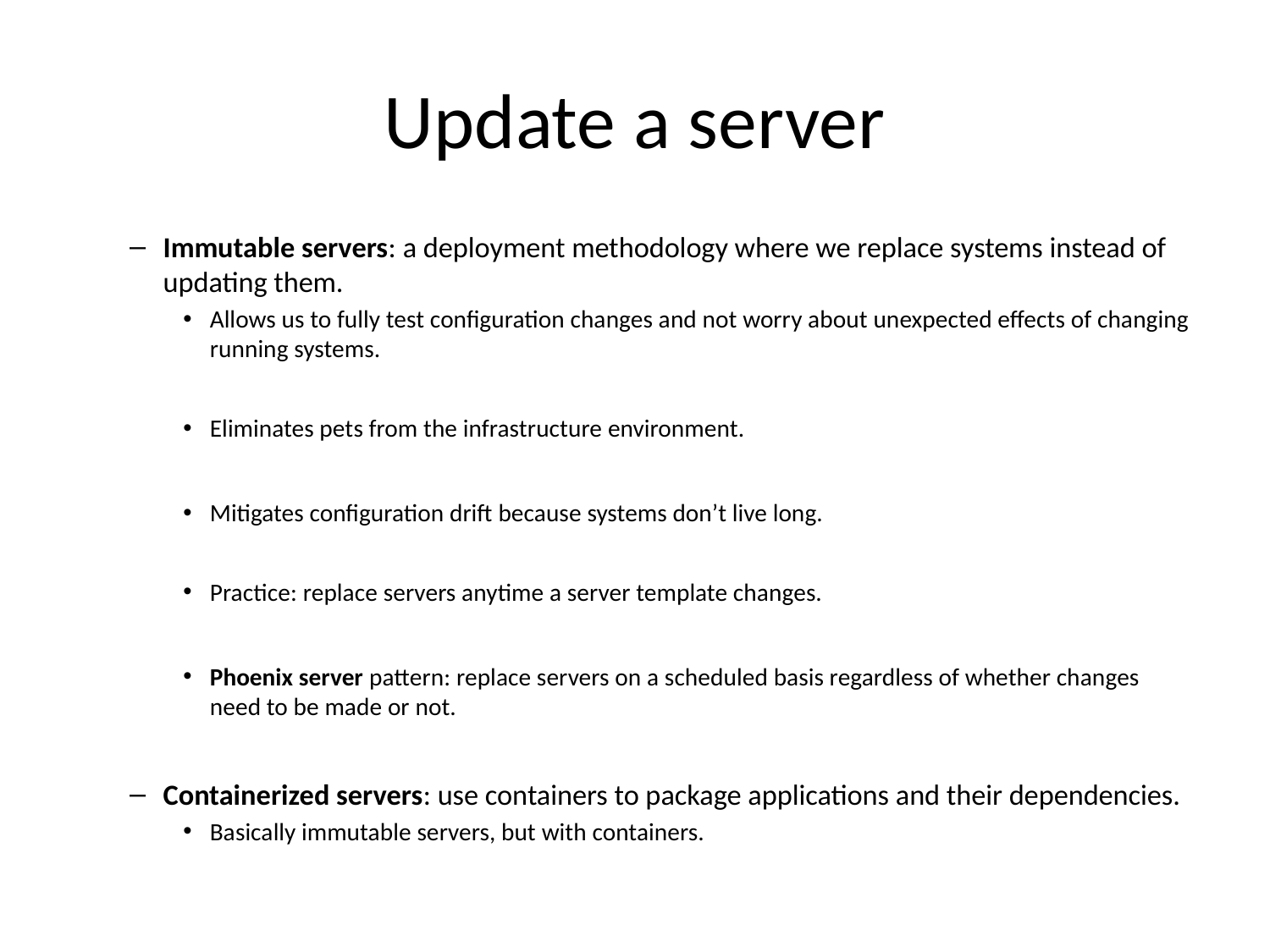

# Update a server
Immutable servers: a deployment methodology where we replace systems instead of updating them.
Allows us to fully test configuration changes and not worry about unexpected effects of changing running systems.

Eliminates pets from the infrastructure environment.

Mitigates configuration drift because systems don’t live long.

Practice: replace servers anytime a server template changes.

Phoenix server pattern: replace servers on a scheduled basis regardless of whether changes need to be made or not.

Containerized servers: use containers to package applications and their dependencies.
Basically immutable servers, but with containers.